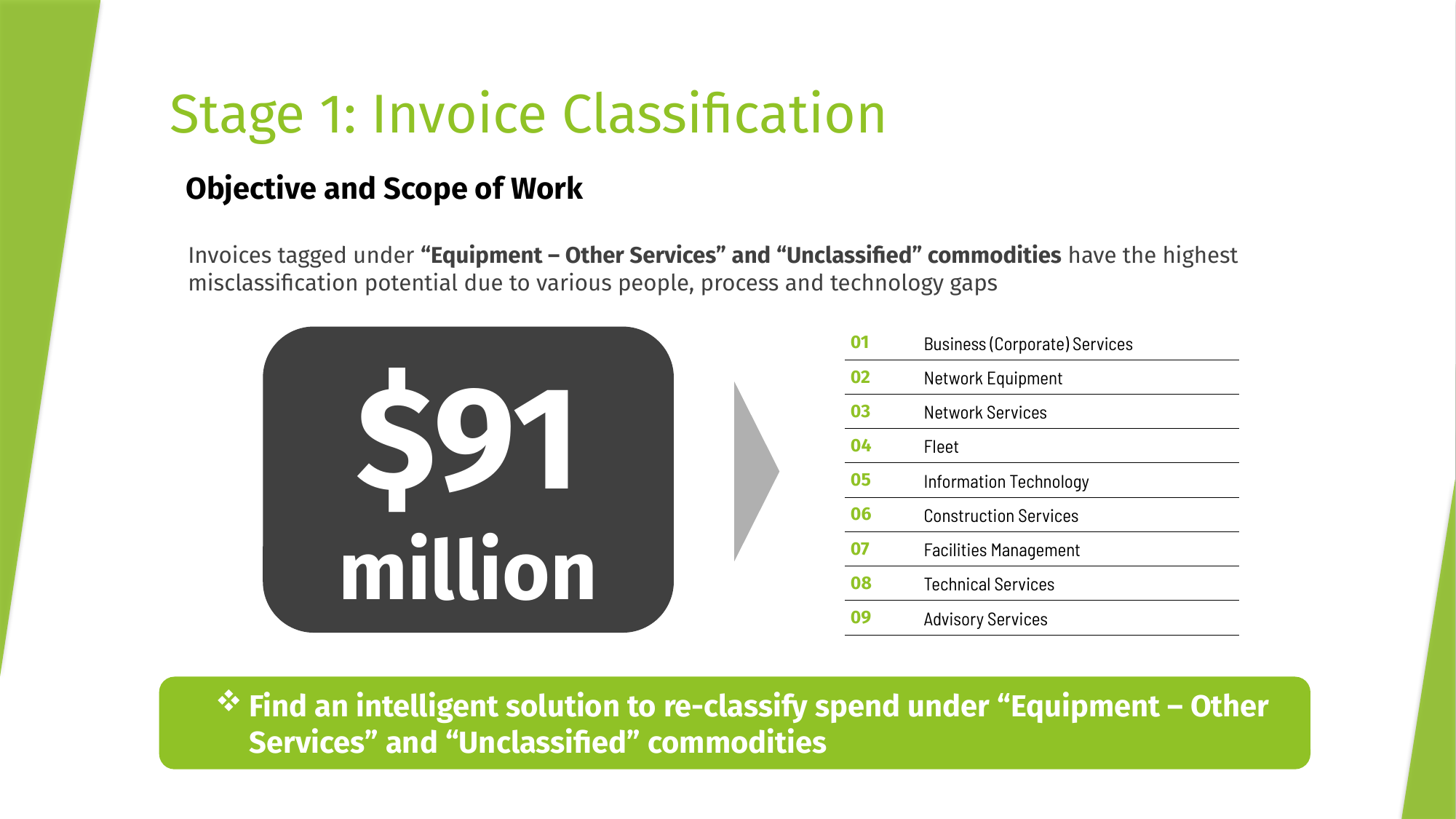

# Stage 1: Invoice Classification
Objective and Scope of Work
Invoices tagged under “Equipment – Other Services” and “Unclassified” commodities have the highest misclassification potential due to various people, process and technology gaps
| 01 | Business (Corporate) Services |
| --- | --- |
| 02 | Network Equipment |
| 03 | Network Services |
| 04 | Fleet |
| 05 | Information Technology |
| 06 | Construction Services |
| 07 | Facilities Management |
| 08 | Technical Services |
| 09 | Advisory Services |
$91 million

Find an intelligent solution to re-classify spend under “Equipment – Other Services” and “Unclassified” commodities